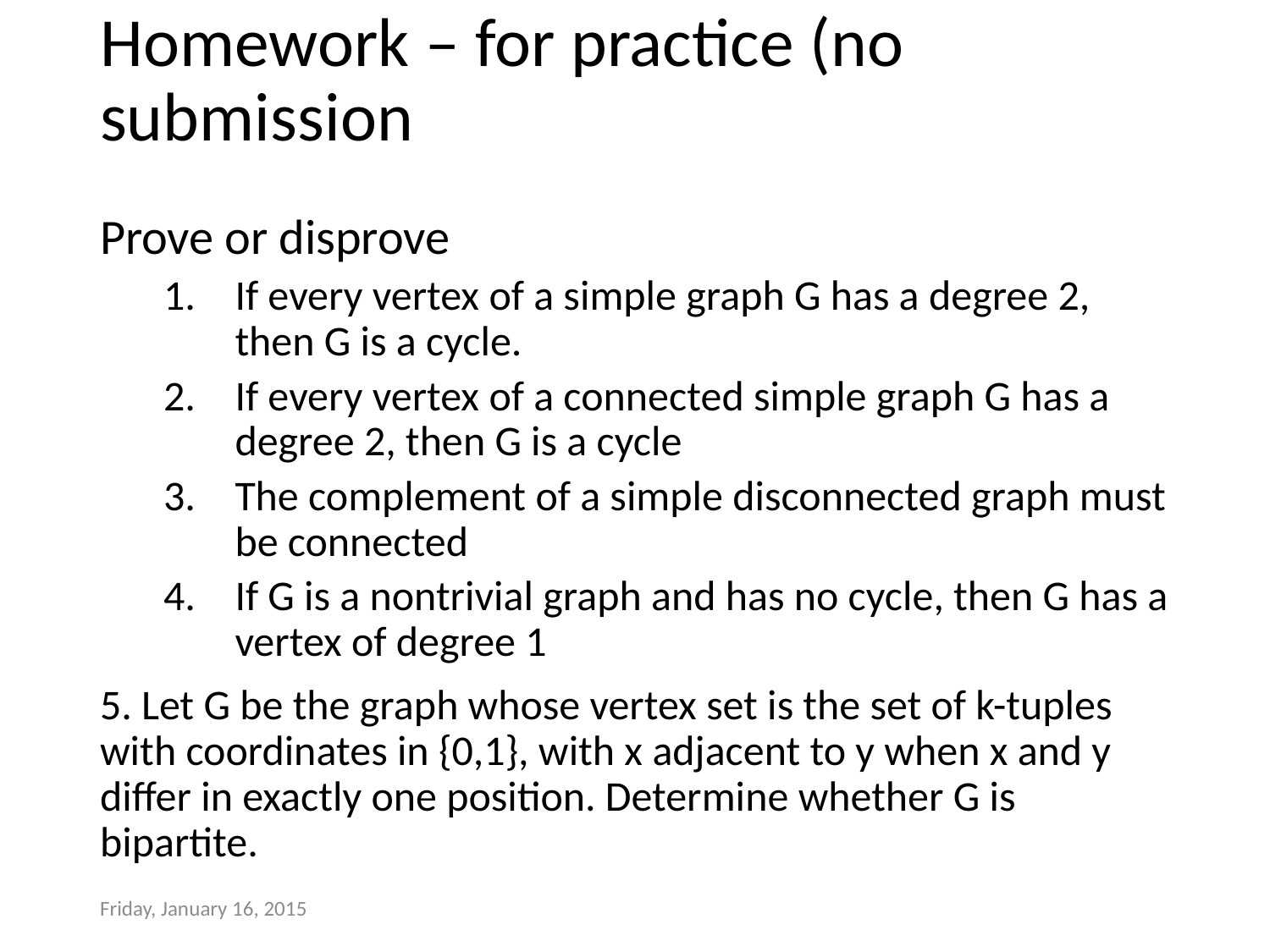

# Homework – for practice (no submission
Prove or disprove
If every vertex of a simple graph G has a degree 2, then G is a cycle.
If every vertex of a connected simple graph G has a degree 2, then G is a cycle
The complement of a simple disconnected graph must be connected
If G is a nontrivial graph and has no cycle, then G has a vertex of degree 1
5. Let G be the graph whose vertex set is the set of k-tuples with coordinates in {0,1}, with x adjacent to y when x and y differ in exactly one position. Determine whether G is bipartite.

Friday, January 16, 2015